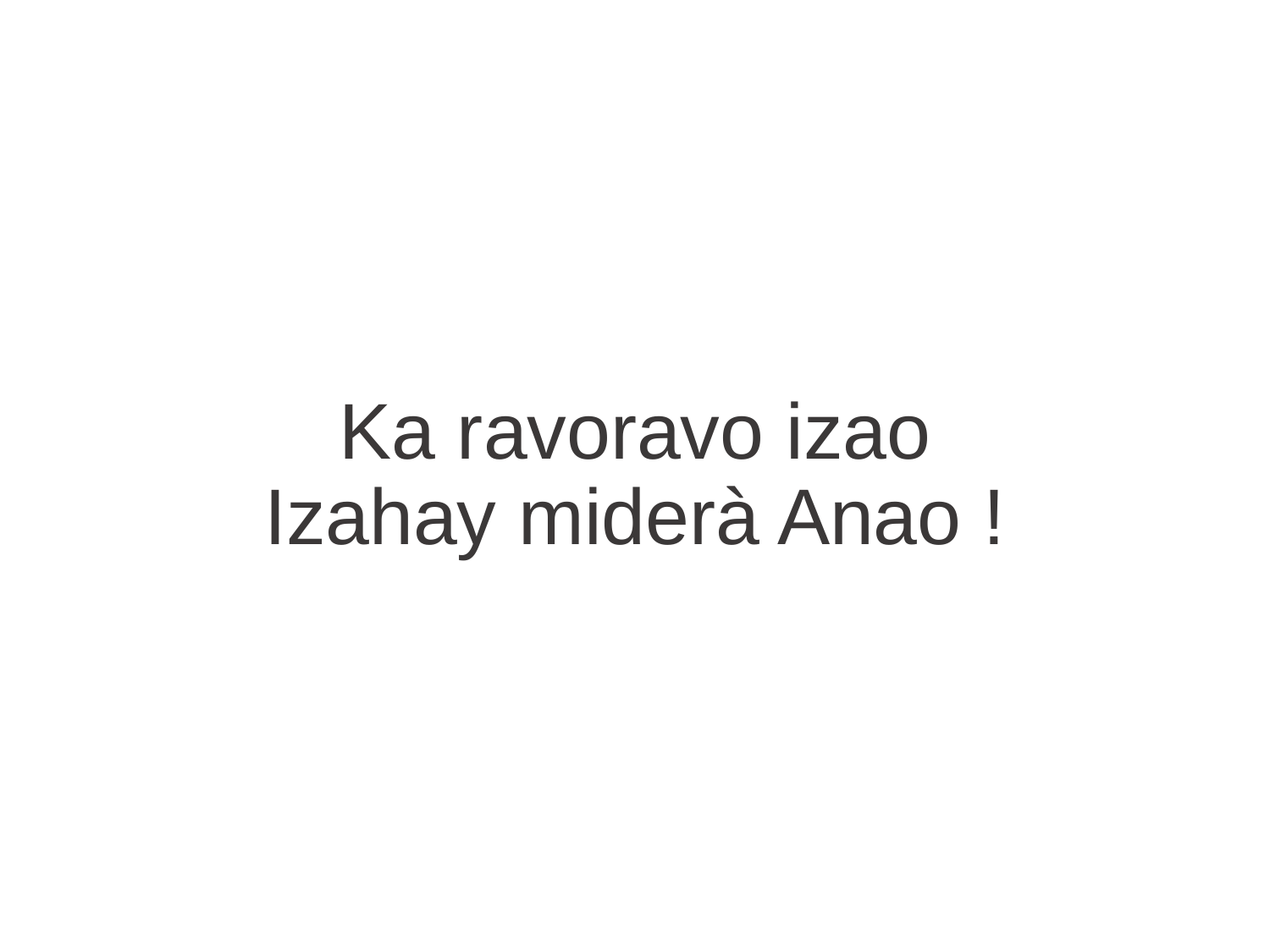

Ka ravoravo izao
Izahay miderà Anao !